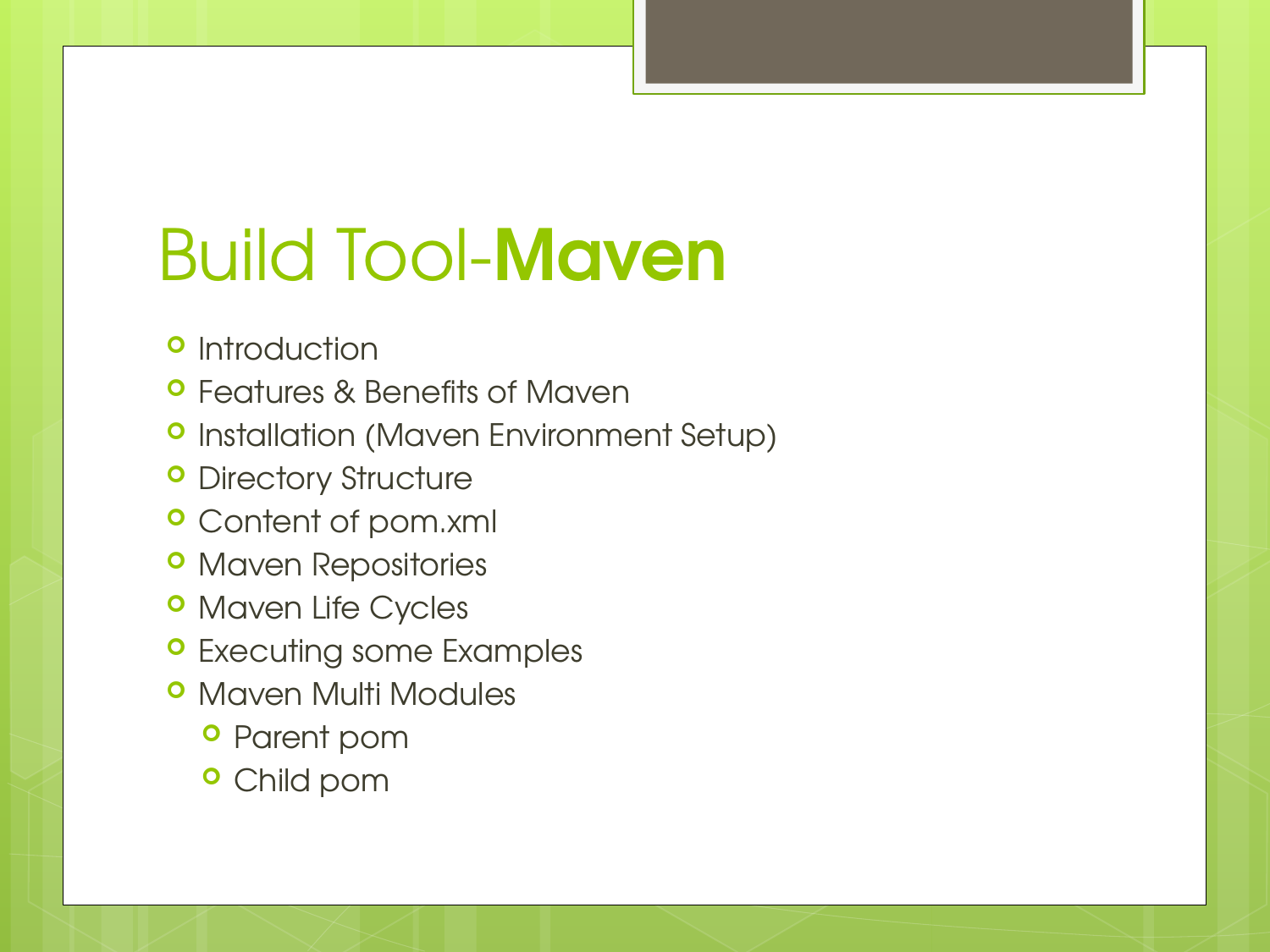

# Build Tool-Maven
Introduction
Features & Benefits of Maven
Installation (Maven Environment Setup)
Directory Structure
Content of pom.xml
Maven Repositories
Maven Life Cycles
Executing some Examples
Maven Multi Modules
Parent pom
Child pom